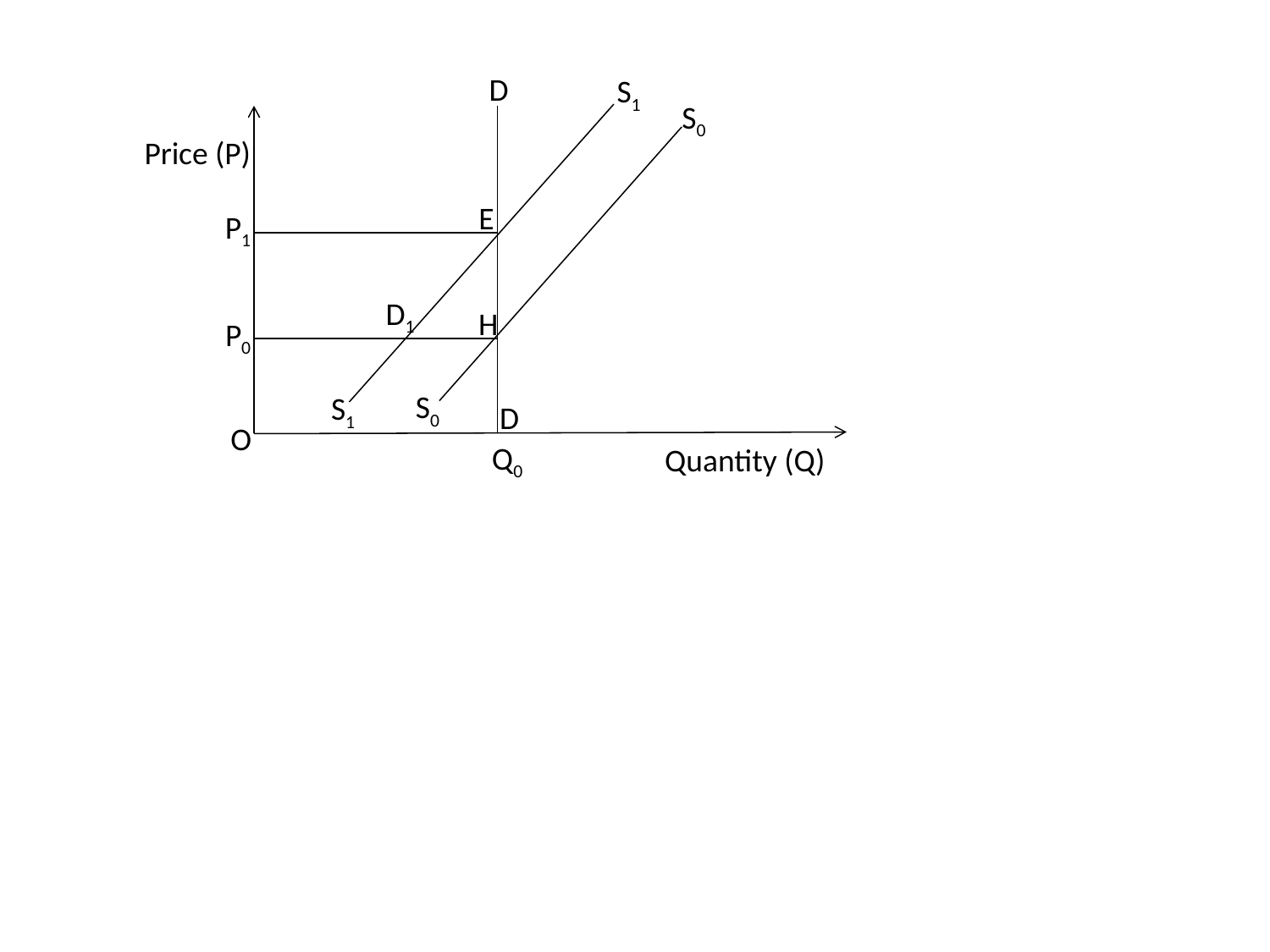

D
S1
S0
Price (P)
E
P1
D1
H
P0
S0
S1
D
O
Q0
Quantity (Q)